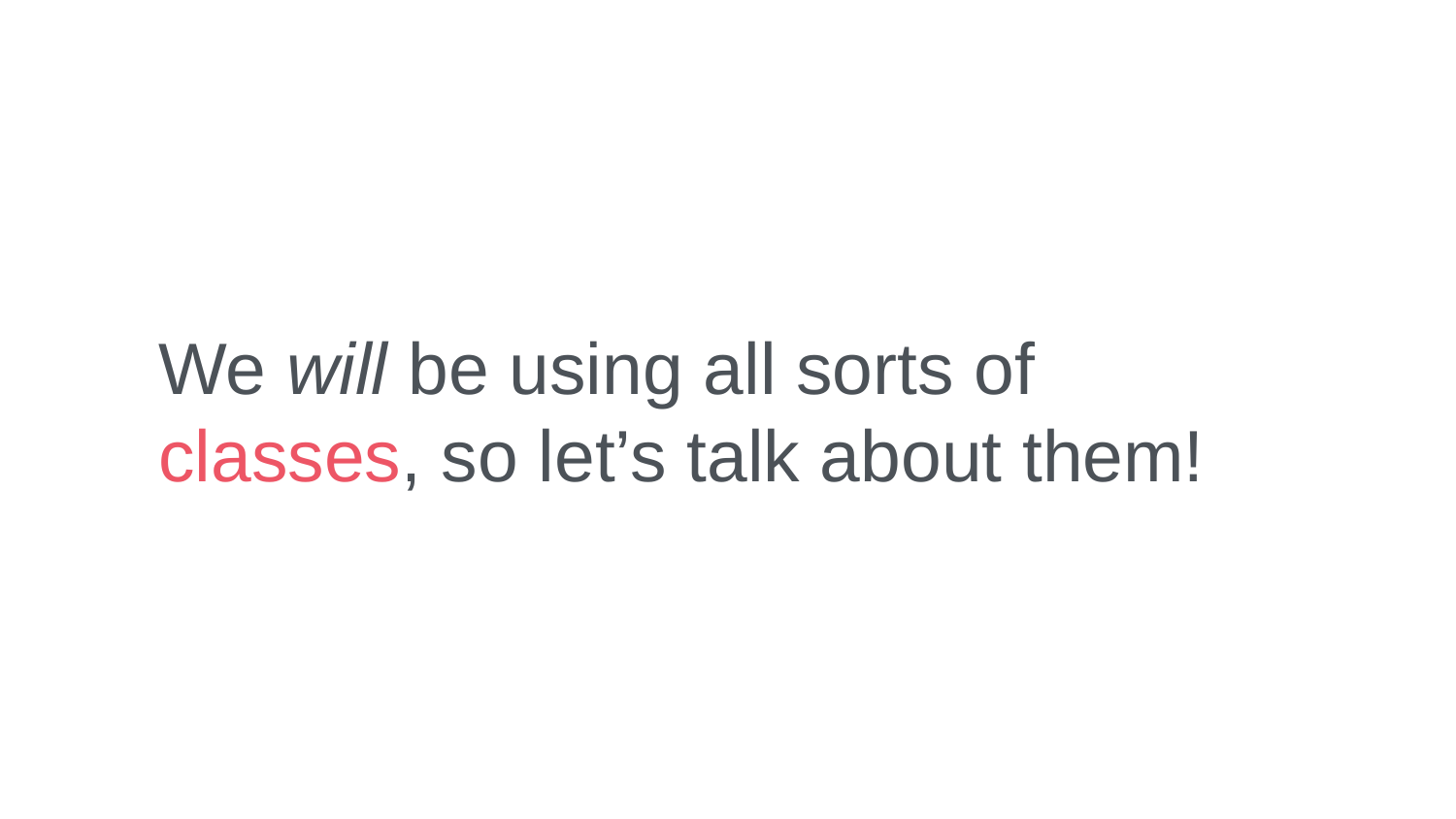

We will be using all sorts of classes, so let’s talk about them!